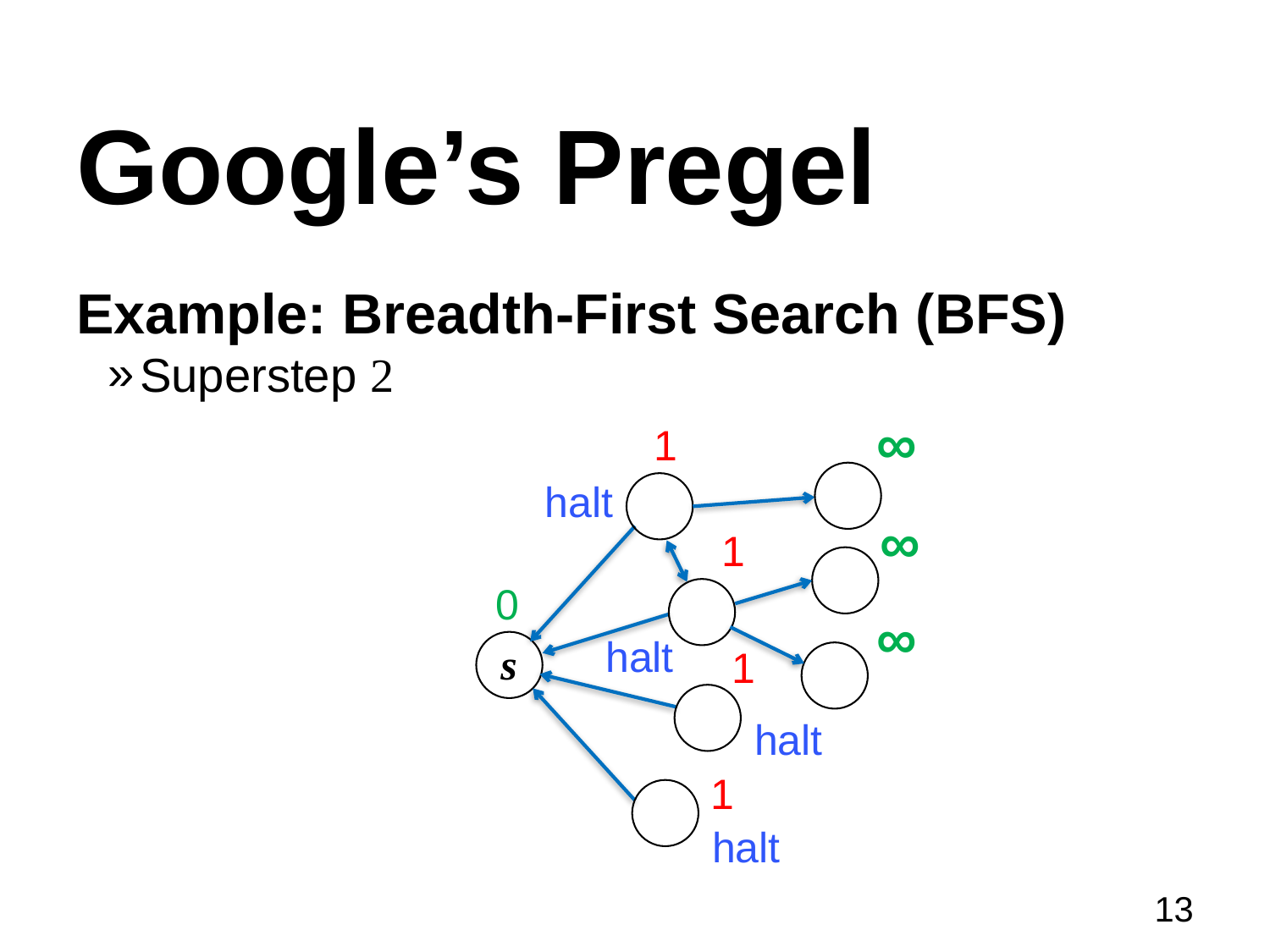

# Google’s Pregel
Example: Breadth-First Search (BFS)
Superstep 2
∞
1

halt

∞
1

0

∞
halt
s

1

halt
1

halt
13